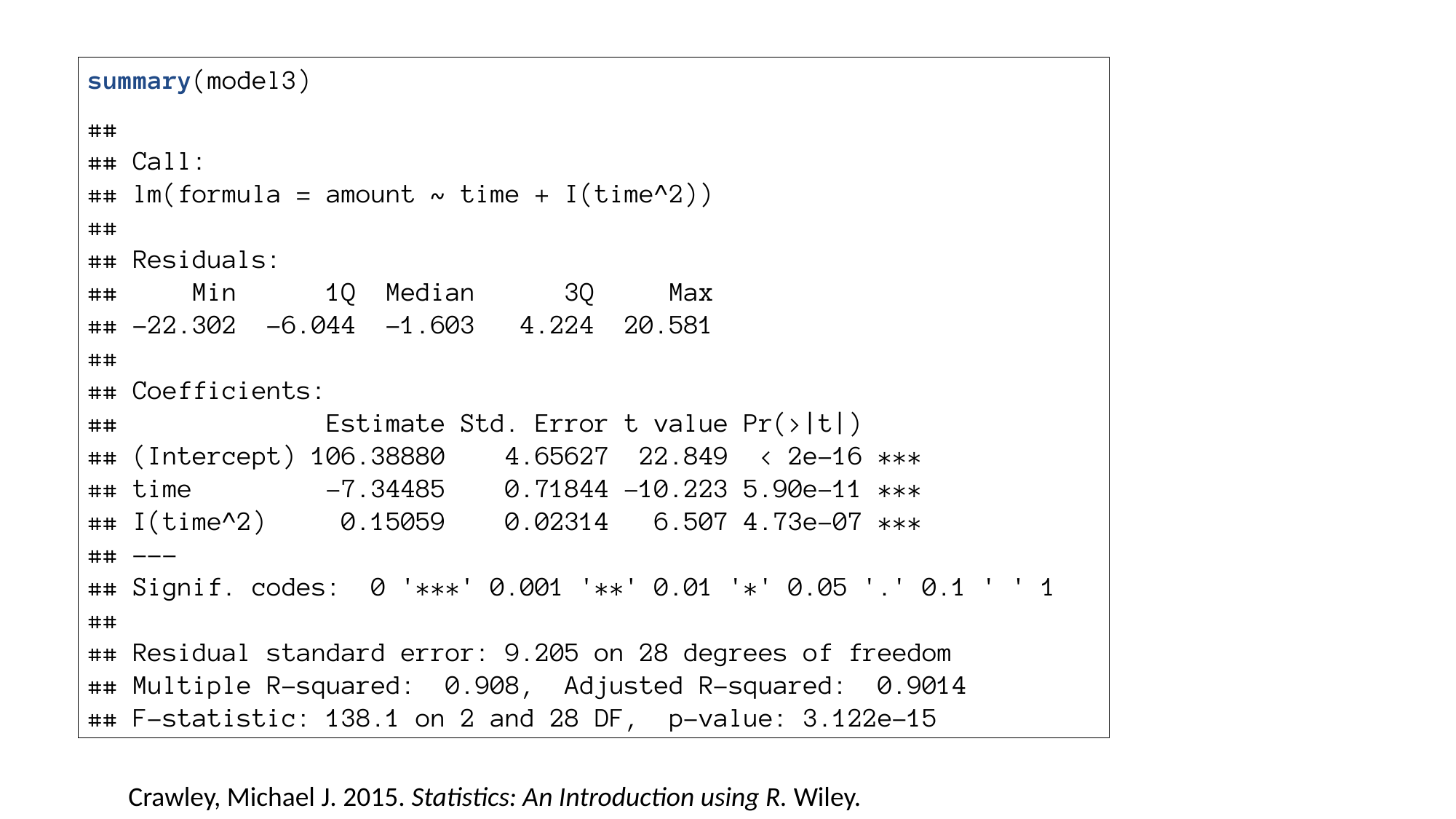

summary(model3)
## ## Call: ## lm(formula = amount ~ time + I(time^2)) ## ## Residuals: ##     Min      1Q  Median      3Q     Max ## -22.302  -6.044  -1.603   4.224  20.581 ## ## Coefficients: ##              Estimate Std. Error t value Pr(>|t|) ## (Intercept) 106.38880    4.65627  22.849  < 2e-16 *** ## time         -7.34485    0.71844 -10.223 5.90e-11 *** ## I(time^2)     0.15059    0.02314   6.507 4.73e-07 *** ## --- ## Signif. codes:  0 '***' 0.001 '**' 0.01 '*' 0.05 '.' 0.1 ' ' 1 ## ## Residual standard error: 9.205 on 28 degrees of freedom ## Multiple R-squared:  0.908,  Adjusted R-squared:  0.9014 ## F-statistic: 138.1 on 2 and 28 DF,  p-value: 3.122e-15
Crawley, Michael J. 2015. Statistics: An Introduction using R. Wiley.